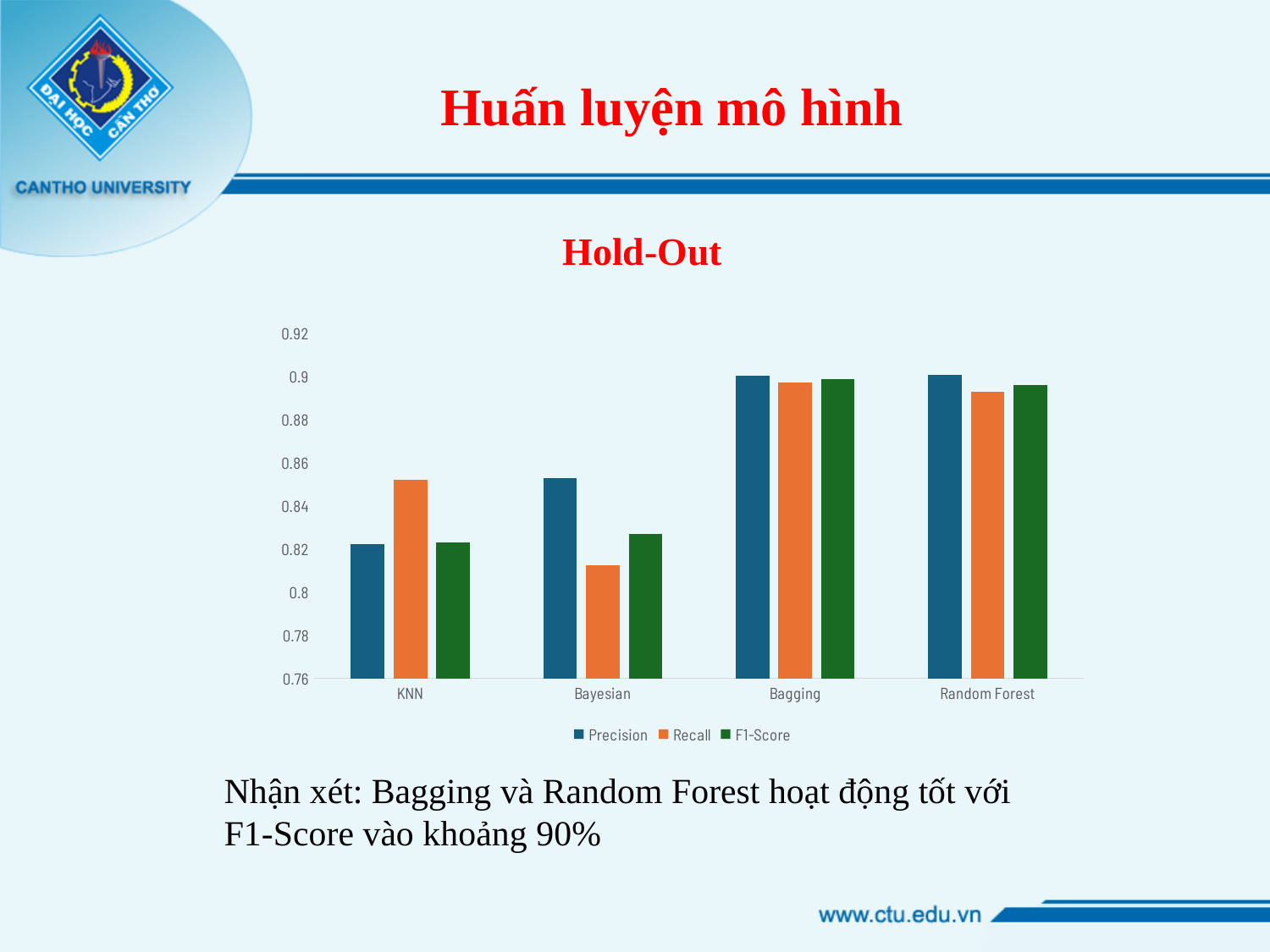

# Huấn luyện mô hình
Hold-Out

### Chart

| Category | Precision | Recall | F1-Score |
|---|---|---|---|
| KNN | 0.822316517894882 | 0.851978373064635 | 0.822841227331923 |
| Bayesian | 0.852615974527612 | 0.812263455394445 | 0.826864479122242 |
| Bagging | 0.900161119838314 | 0.897050872450233 | 0.898399621909626 |
| Random Forest | 0.900369257543118 | 0.892553452936839 | 0.895672631860564 |
Nhận xét: Bagging và Random Forest hoạt động tốt với
F1-Score vào khoảng 90%